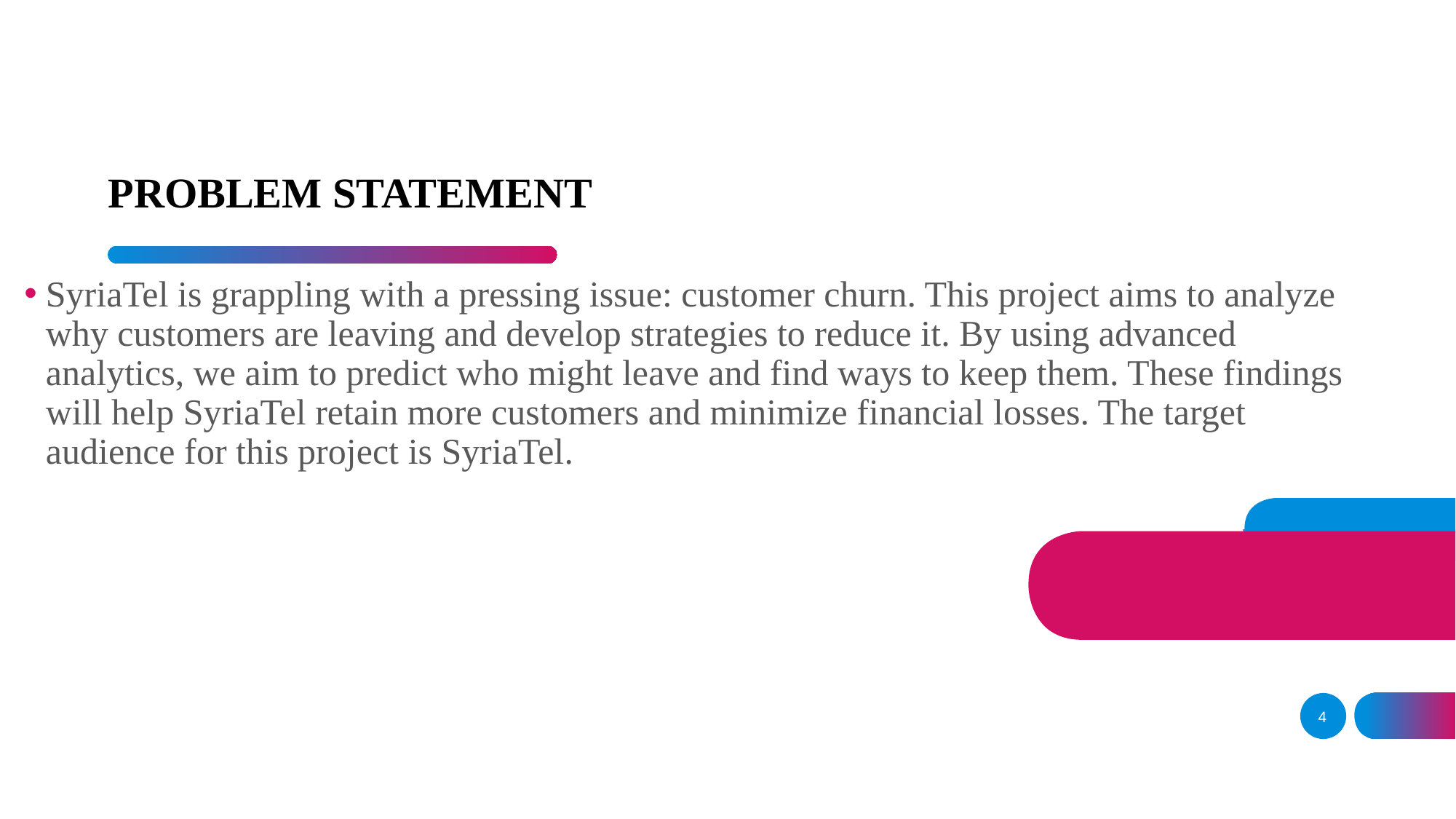

# PROBLEM STATEMENT
SyriaTel is grappling with a pressing issue: customer churn. This project aims to analyze why customers are leaving and develop strategies to reduce it. By using advanced analytics, we aim to predict who might leave and find ways to keep them. These findings will help SyriaTel retain more customers and minimize financial losses. The target audience for this project is SyriaTel.
4